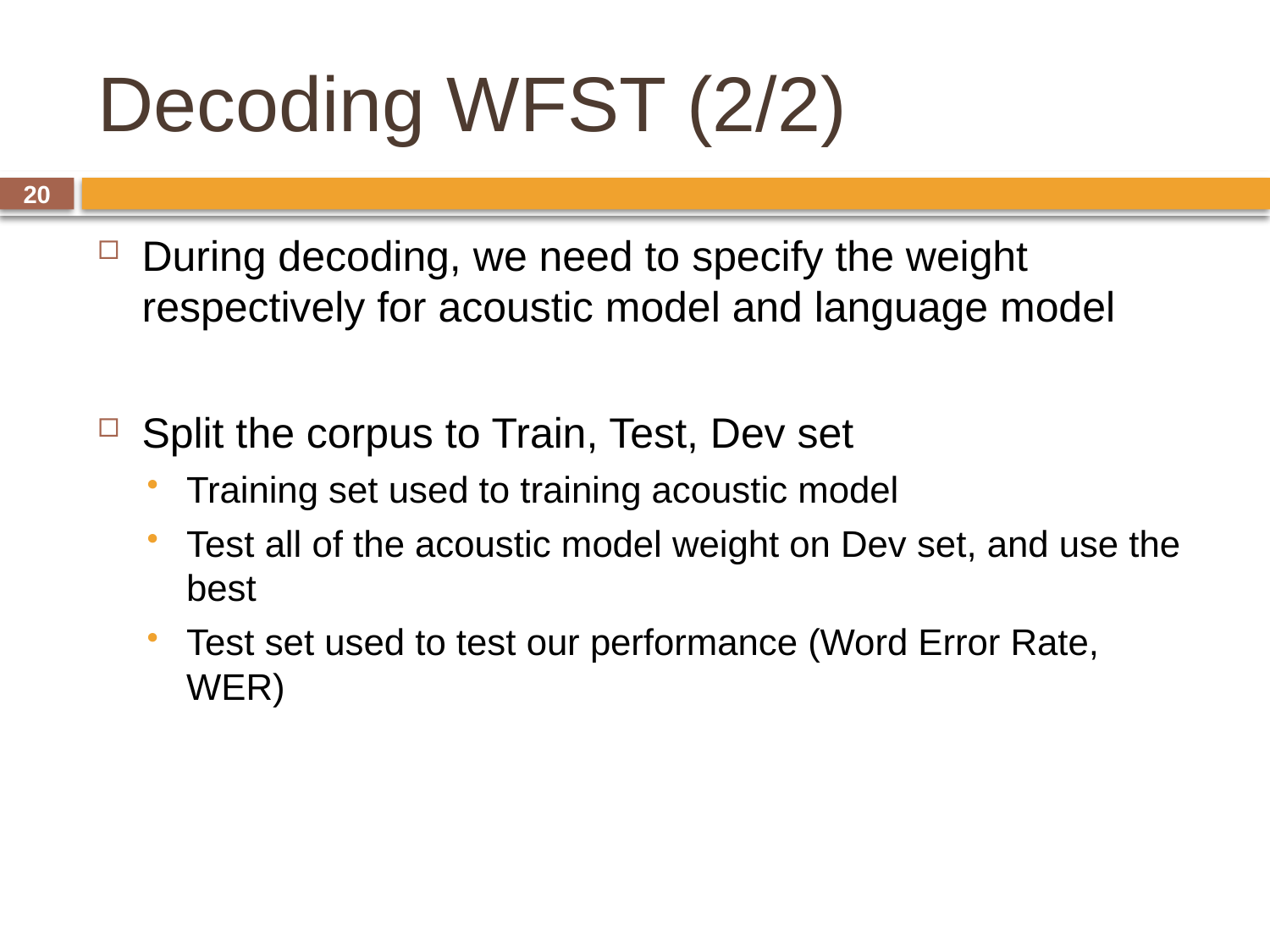

# Decoding WFST (2/2)
20
During decoding, we need to specify the weight respectively for acoustic model and language model

Split the corpus to Train, Test, Dev set
Training set used to training acoustic model
Test all of the acoustic model weight on Dev set, and use the best
Test set used to test our performance (Word Error Rate, WER)